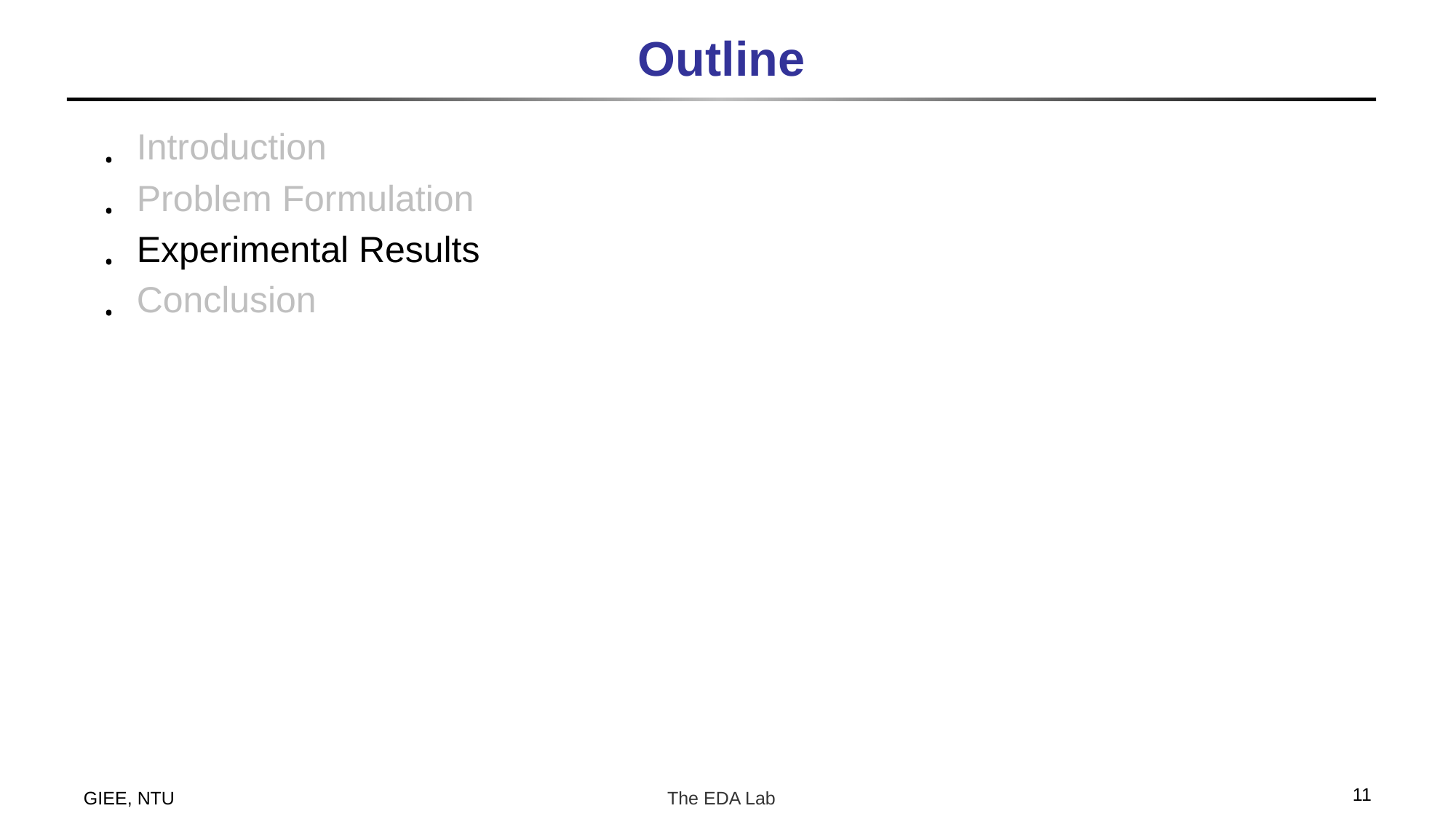

# Outline
Introduction
Problem Formulation
Experimental Results
Conclusion
11
GIEE, NTU